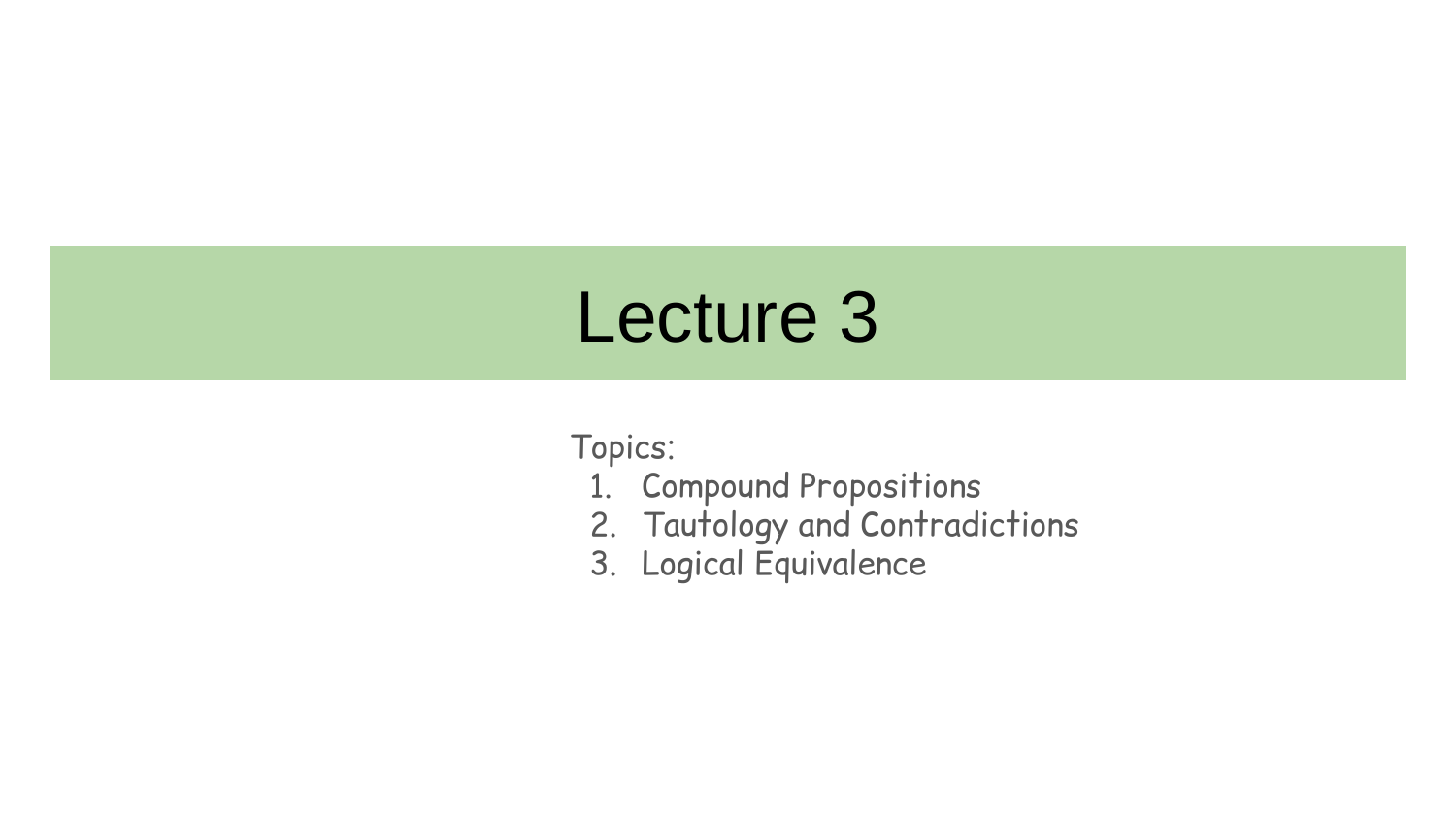

# Lecture 3
Topics:
Compound Propositions
Tautology and Contradictions
Logical Equivalence